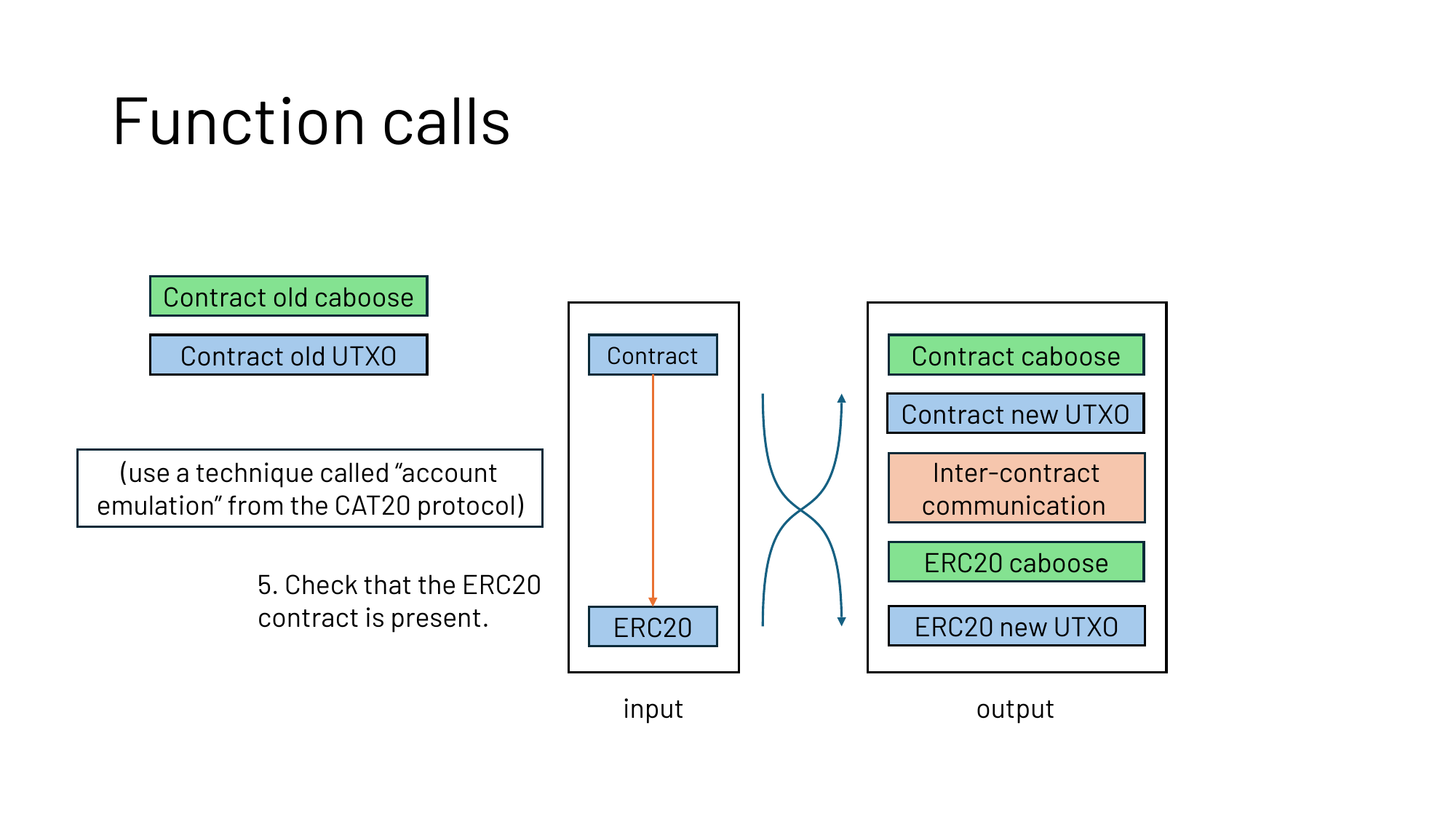

# Function calls
Contract old caboose

Contract old UTXO
Contract
Contract caboose
Contract new UTXO
(use a technique called “account emulation” from the CAT20 protocol)
Inter-contract communication
ERC20 caboose
5. Check that the ERC20 contract is present.
ERC20 new UTXO
ERC20
input
output